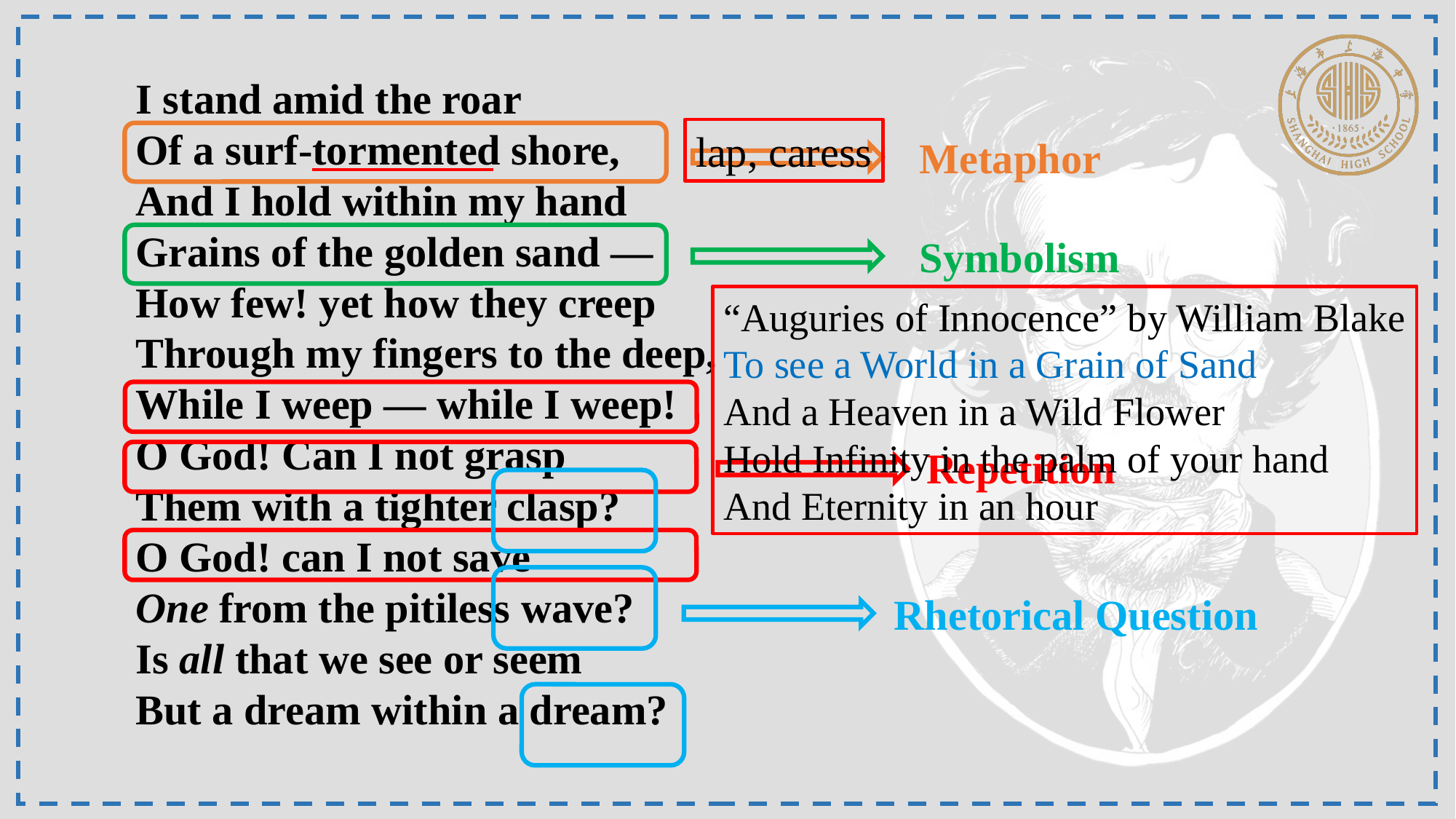

I stand amid the roar
Of a surf-tormented shore,
And I hold within my hand
Grains of the golden sand —
How few! yet how they creep
Through my fingers to the deep,
While I weep — while I weep!
O God! Can I not grasp 
Them with a tighter clasp?
O God! can I not save
One from the pitiless wave?
Is all that we see or seem
But a dream within a dream?
lap, caress

Metaphor

Symbolism

“Auguries of Innocence” by William Blake
To see a World in a Grain of Sand
And a Heaven in a Wild Flower
Hold Infinity in the palm of your hand
And Eternity in an hour

Repetition

Rhetorical Question